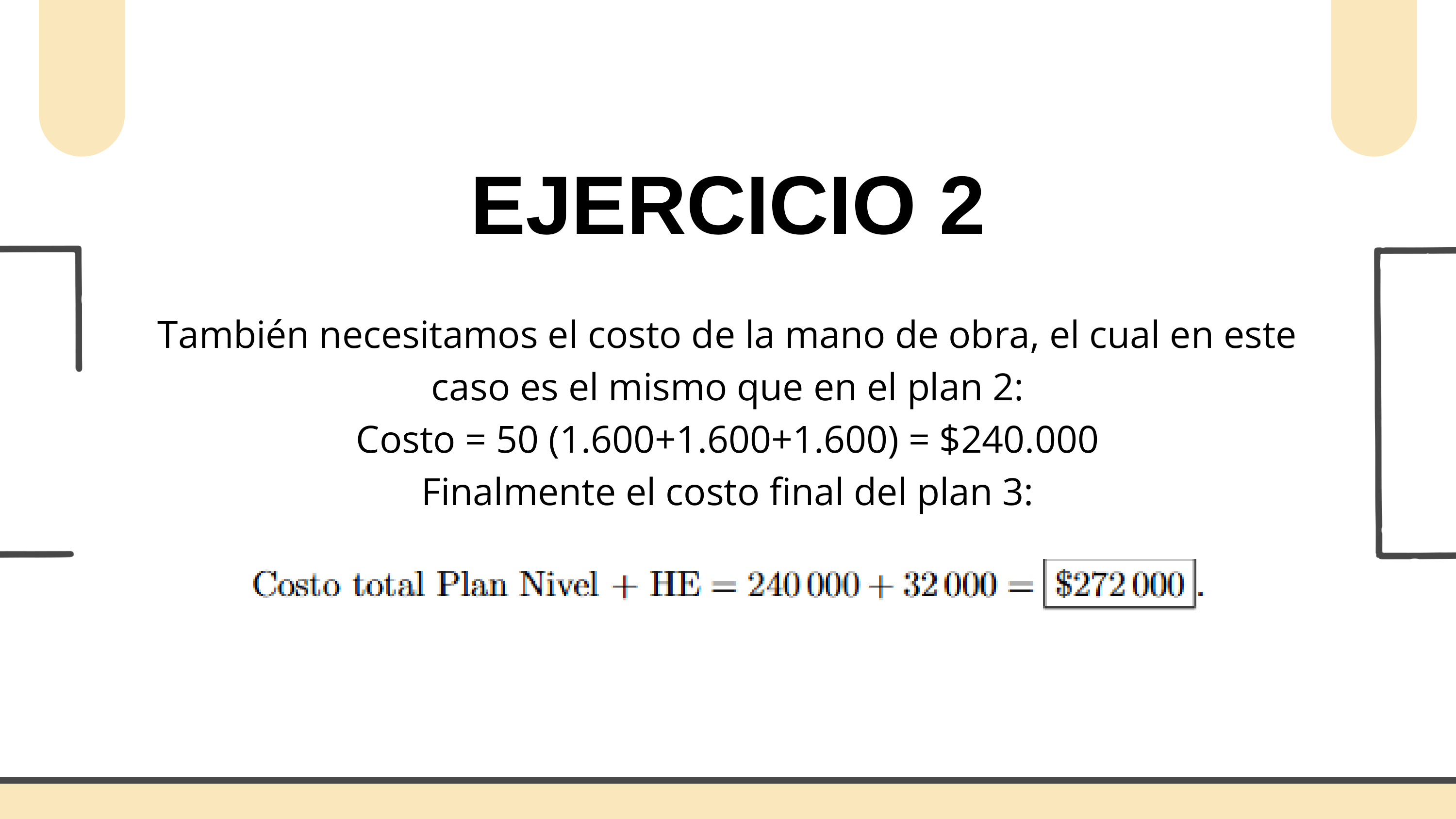

EJERCICIO 2

También necesitamos el costo de la mano de obra, el cual en este caso es el mismo que en el plan 2:
Costo = 50 (1.600+1.600+1.600) = $240.000
Finalmente el costo final del plan 3: